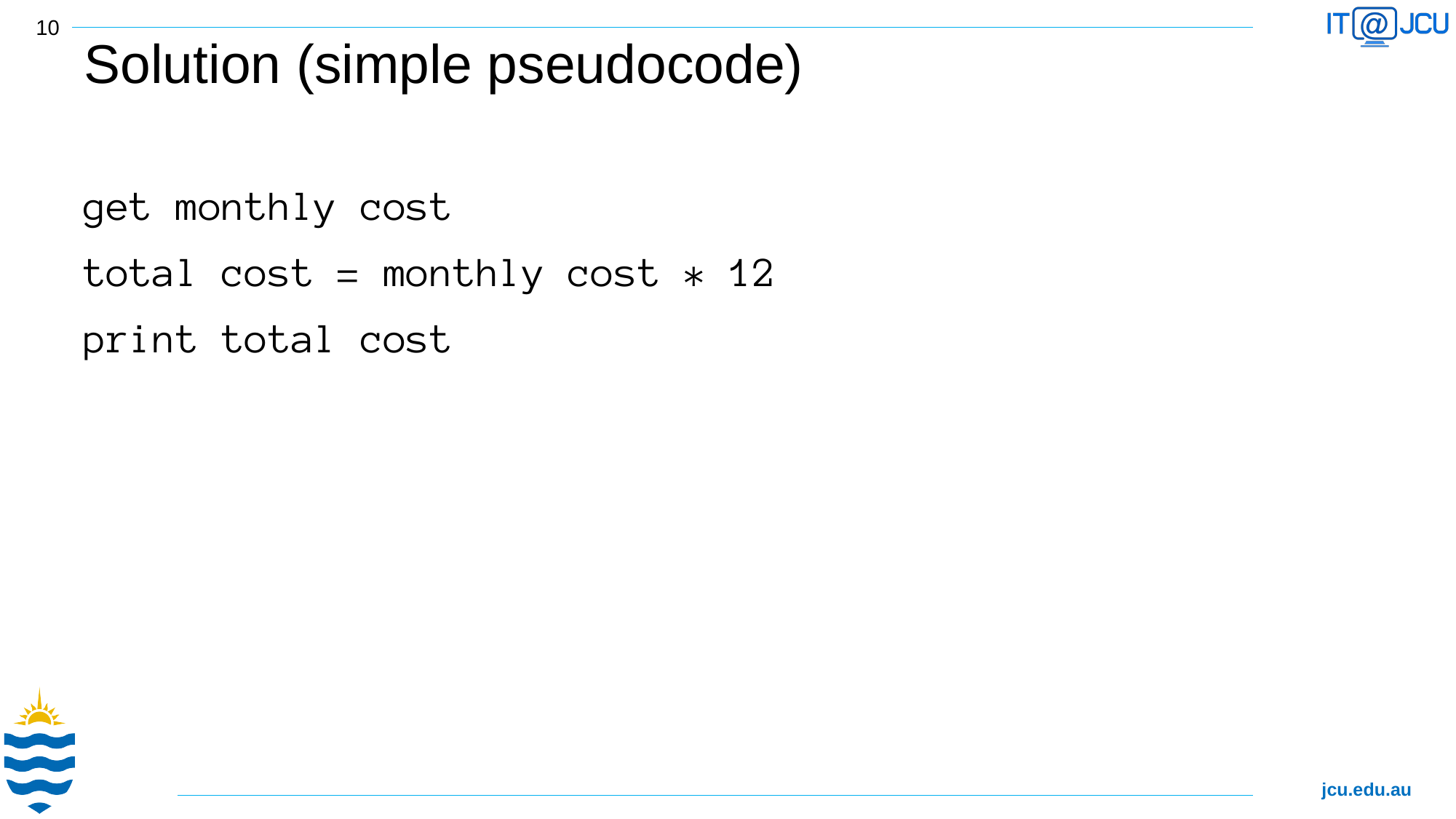

10
# Solution (simple pseudocode)
get monthly cost
total cost = monthly cost * 12
print total cost